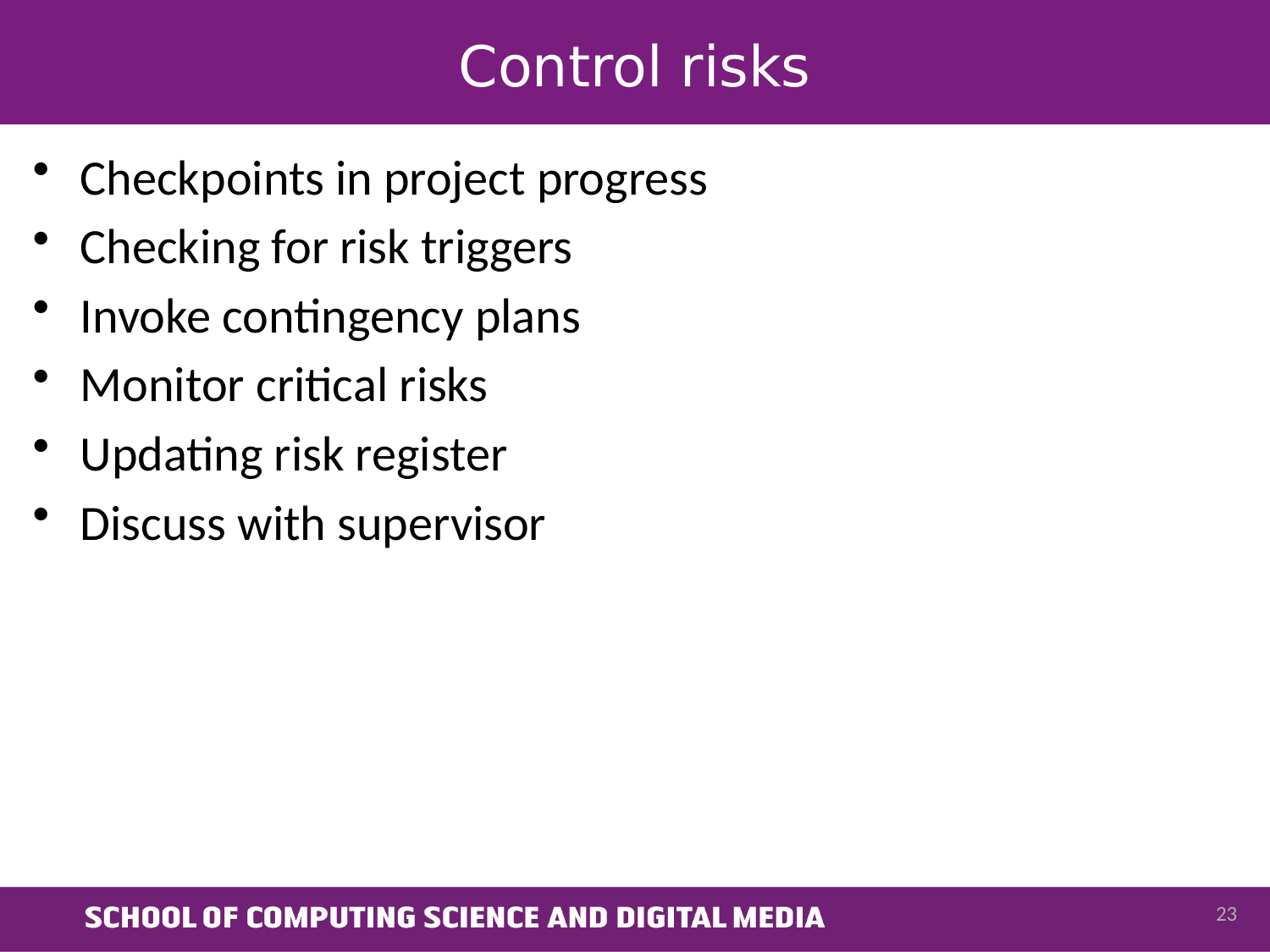

# Control risks
Checkpoints in project progress
Checking for risk triggers
Invoke contingency plans
Monitor critical risks
Updating risk register
Discuss with supervisor
23